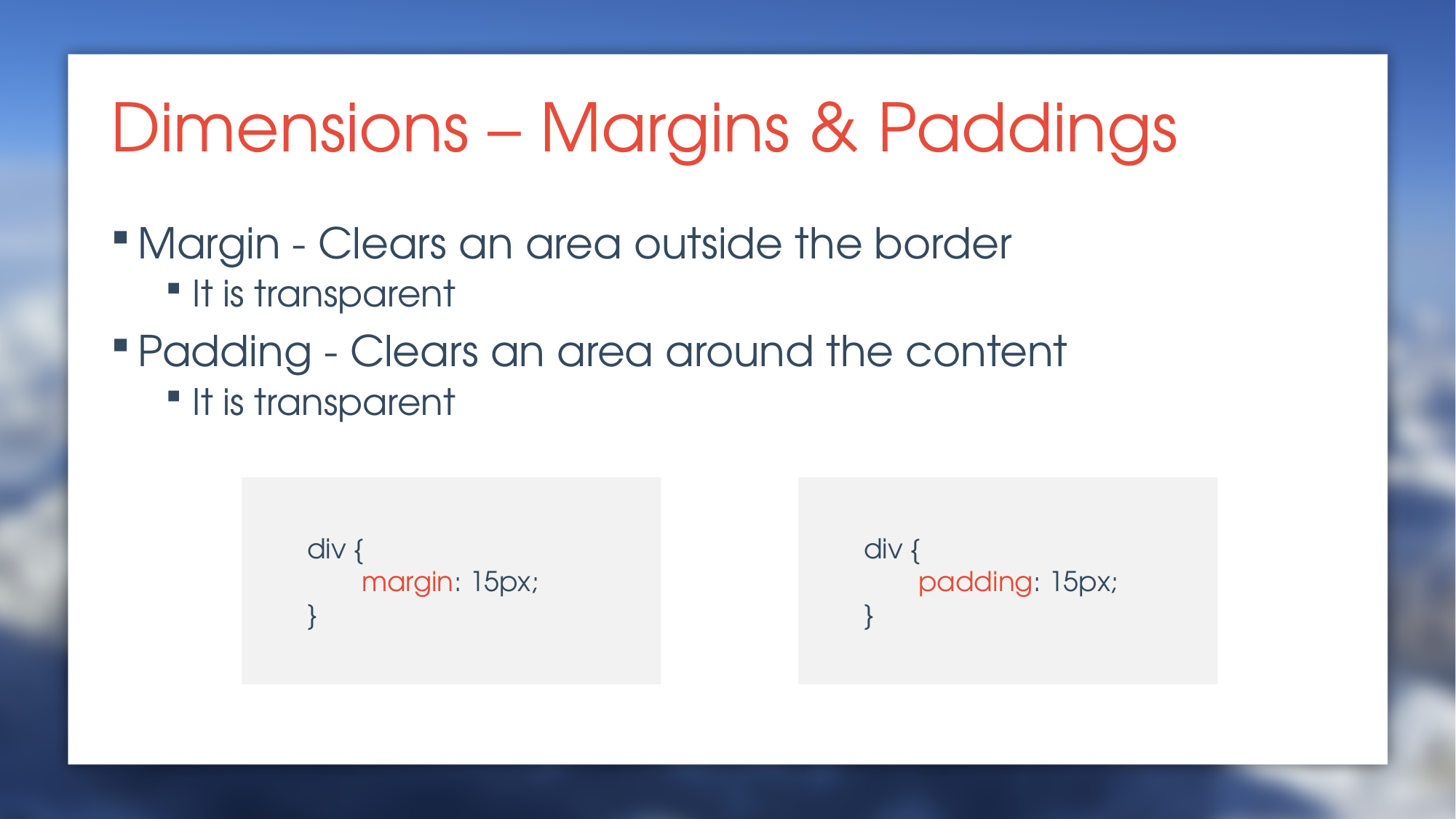

# Dimensions – Margins & Paddings
Margin - Clears an area outside the border
It is transparent
Padding - Clears an area around the content
It is transparent
div {
	padding: 15px;
}
div {
	margin: 15px;
}